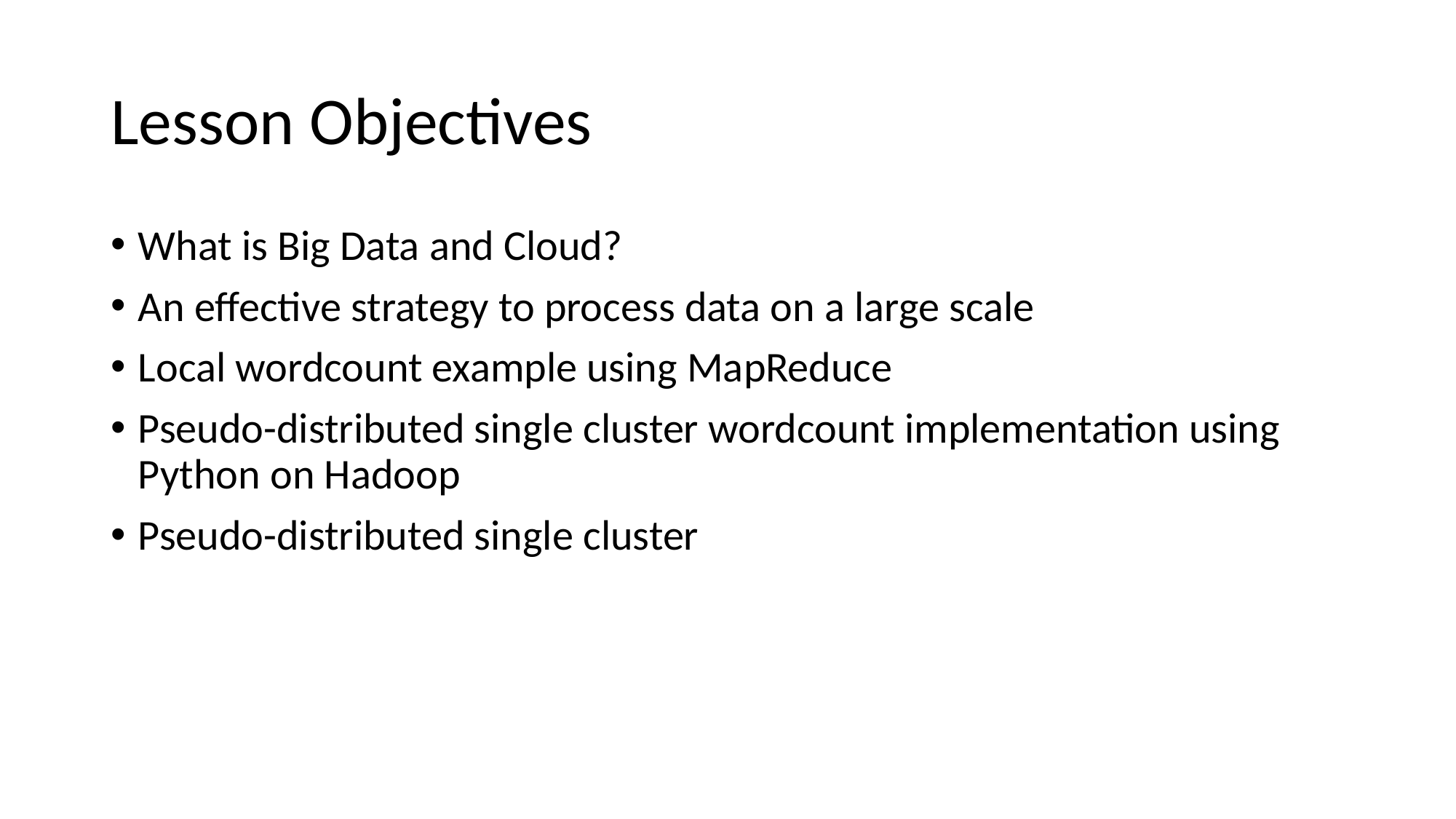

# Lesson Objectives
What is Big Data and Cloud?
An effective strategy to process data on a large scale
Local wordcount example using MapReduce
Pseudo-distributed single cluster wordcount implementation using Python on Hadoop
Pseudo-distributed single cluster